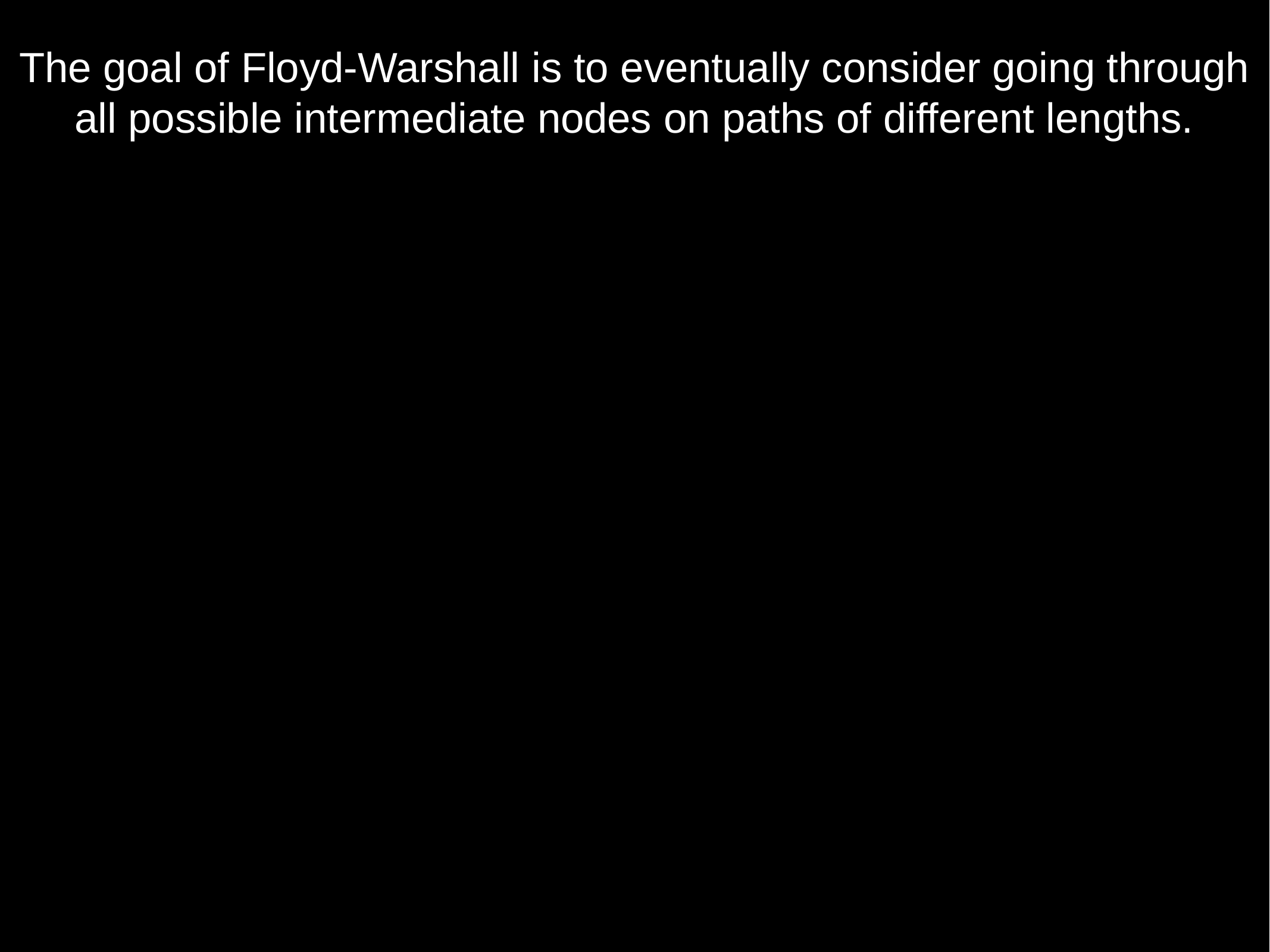

The goal of Floyd-Warshall is to eventually consider going through all possible intermediate nodes on paths of different lengths.